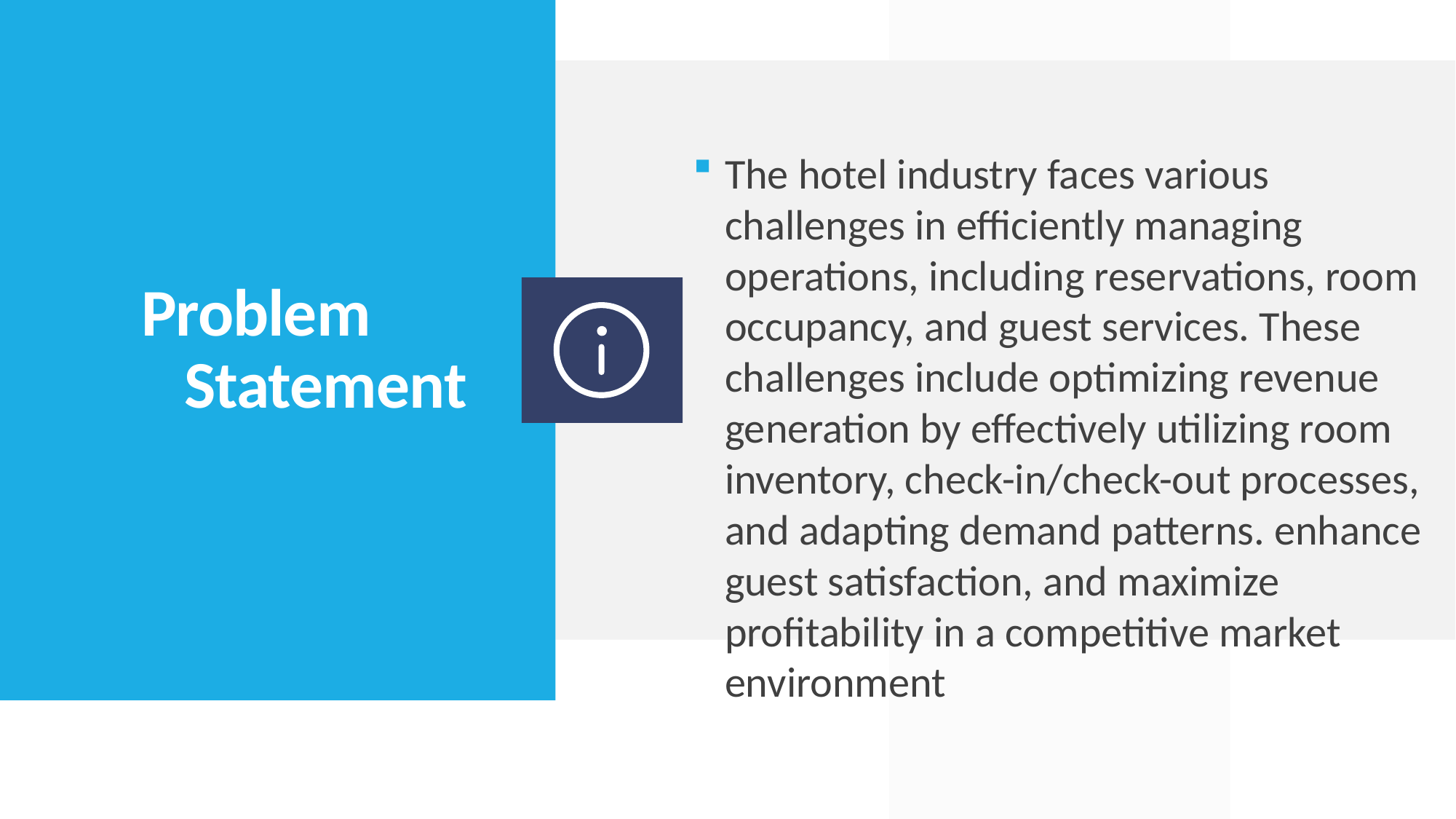

The hotel industry faces various challenges in efficiently managing operations, including reservations, room occupancy, and guest services. These challenges include optimizing revenue generation by effectively utilizing room inventory, check-in/check-out processes, and adapting demand patterns. enhance guest satisfaction, and maximize profitability in a competitive market environment
# Problem Statement